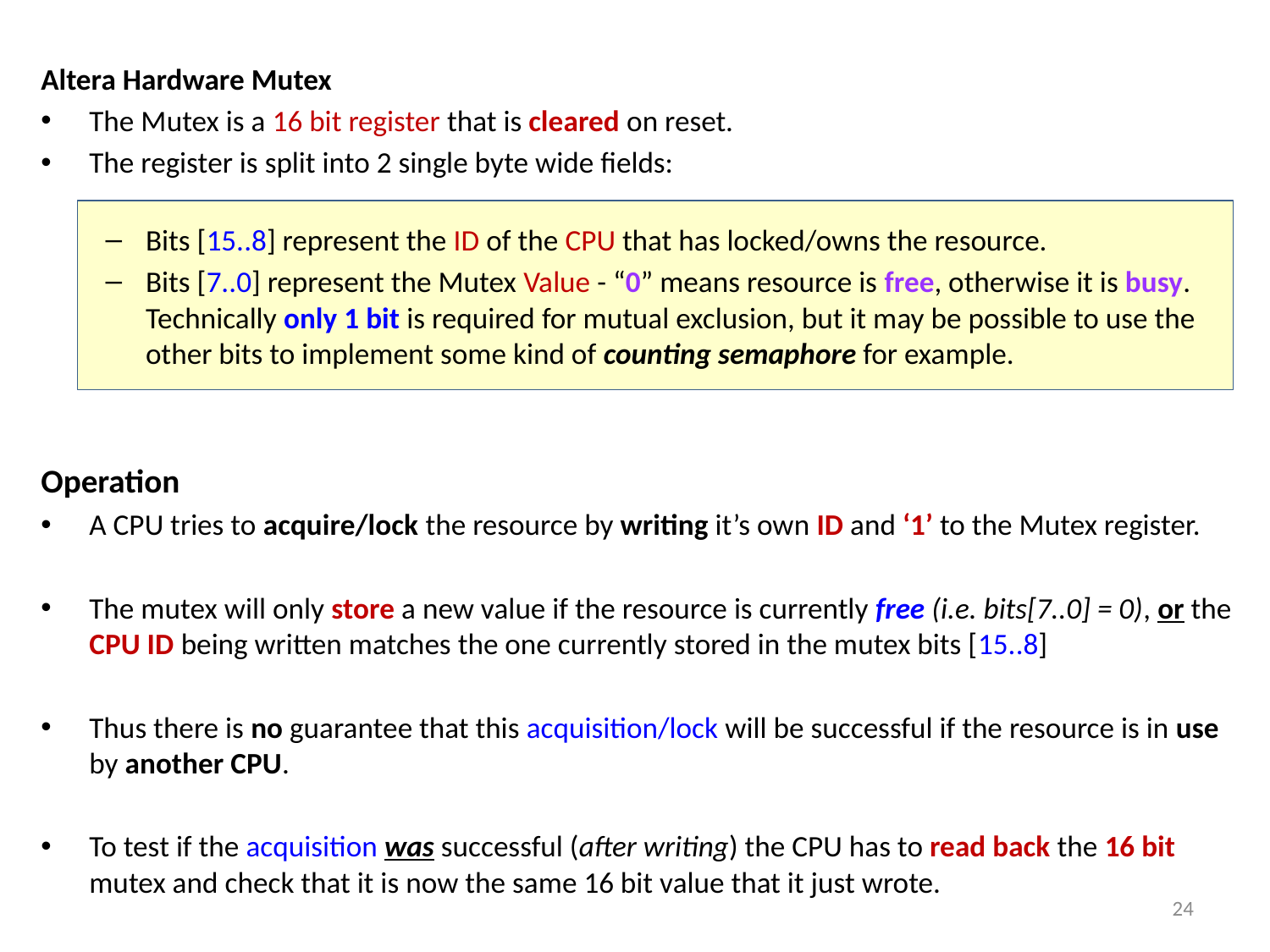

Altera Hardware Mutex
The Mutex is a 16 bit register that is cleared on reset.
The register is split into 2 single byte wide fields:
Bits [15..8] represent the ID of the CPU that has locked/owns the resource.
Bits [7..0] represent the Mutex Value - “0” means resource is free, otherwise it is busy. Technically only 1 bit is required for mutual exclusion, but it may be possible to use the other bits to implement some kind of counting semaphore for example.

Operation
A CPU tries to acquire/lock the resource by writing it’s own ID and ‘1’ to the Mutex register.

The mutex will only store a new value if the resource is currently free (i.e. bits[7..0] = 0), or the CPU ID being written matches the one currently stored in the mutex bits [15..8]

Thus there is no guarantee that this acquisition/lock will be successful if the resource is in use by another CPU.

To test if the acquisition was successful (after writing) the CPU has to read back the 16 bit mutex and check that it is now the same 16 bit value that it just wrote.

24